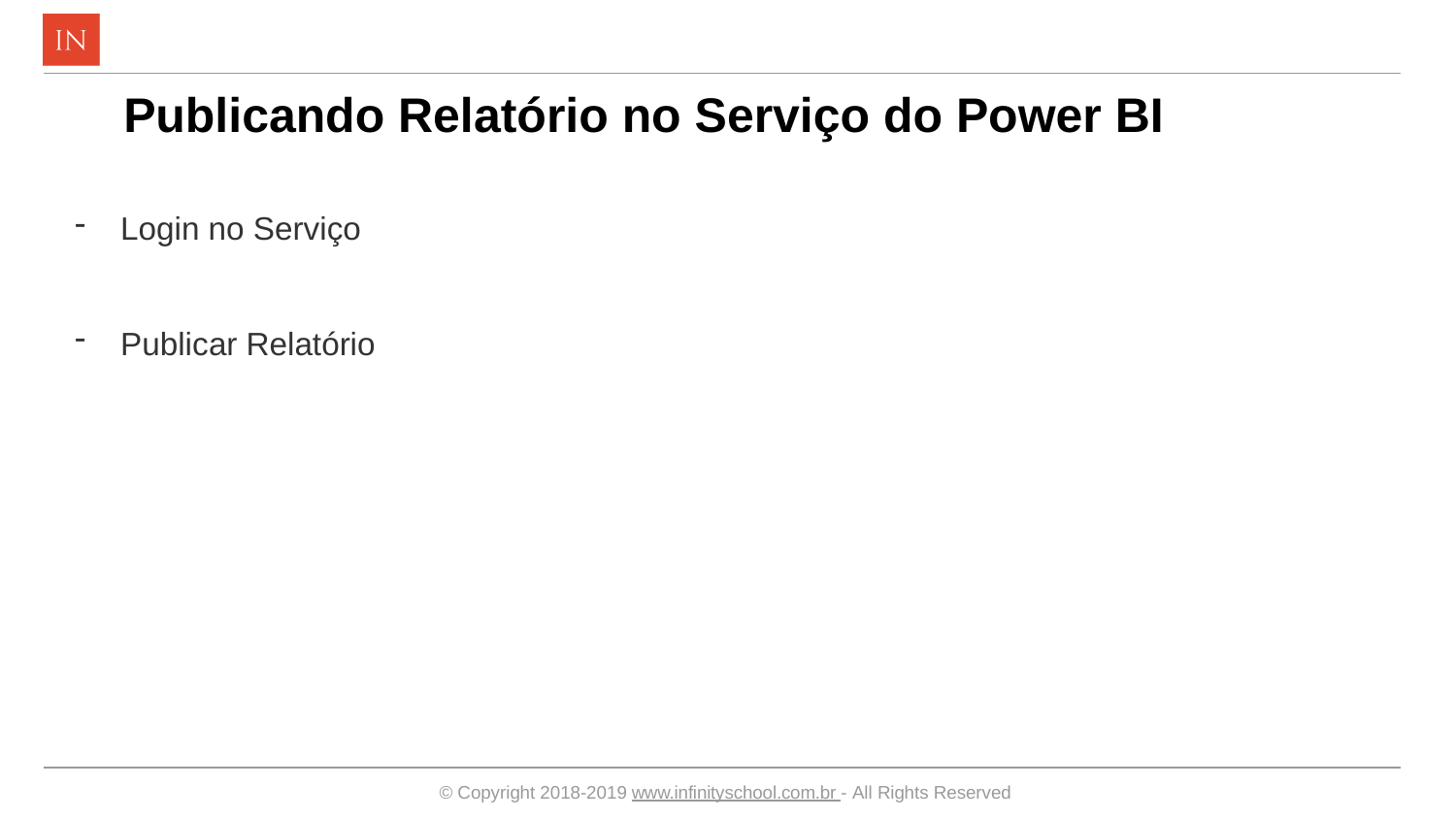

Publicando Relatório no Serviço do Power BI

Login no Serviço

Publicar Relatório

© Copyright 2018-2019 www.infinityschool.com.br - All Rights Reserved